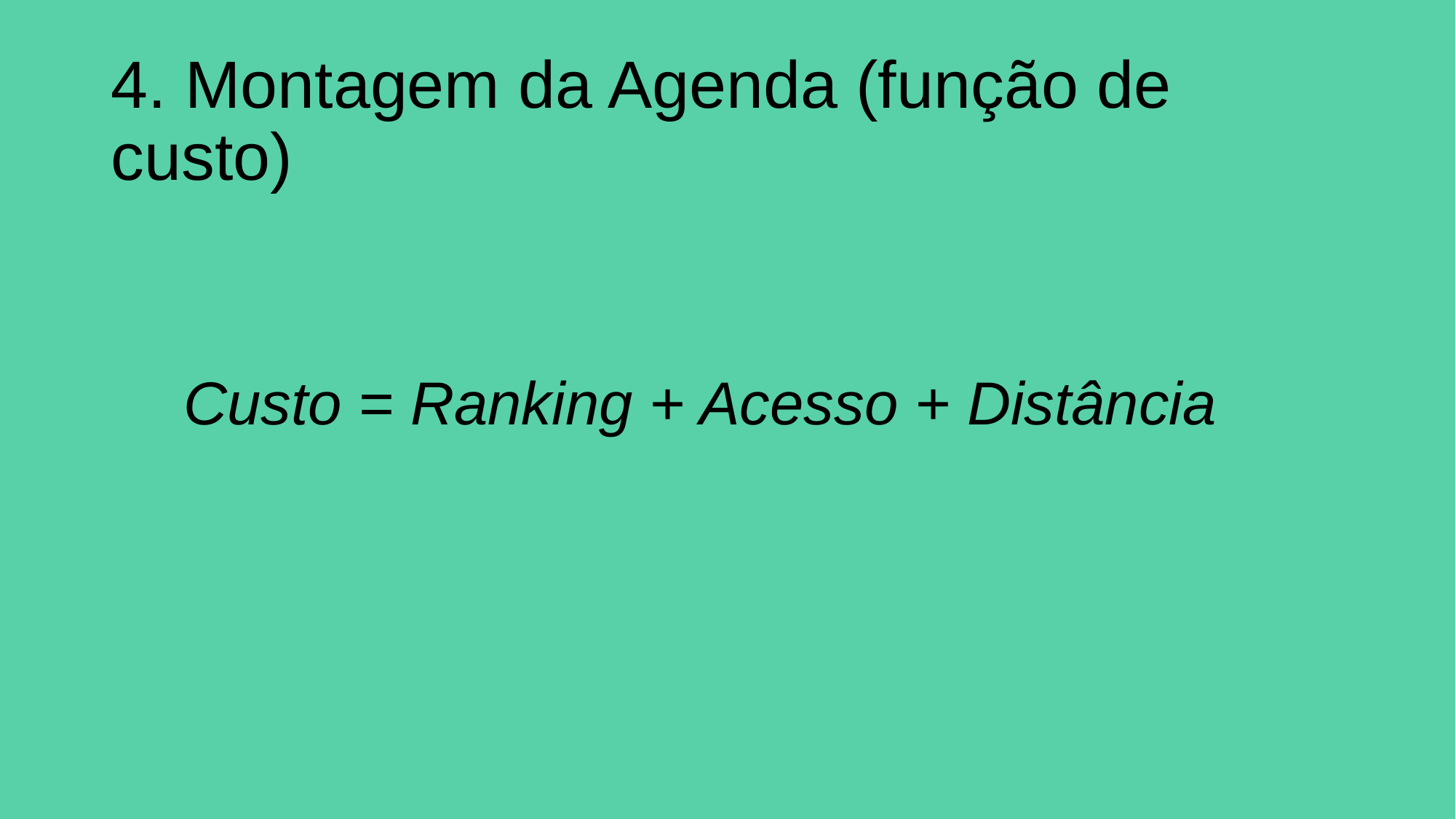

# 4. Montagem da Agenda (função de custo)
Custo = Ranking + Acesso + Distância